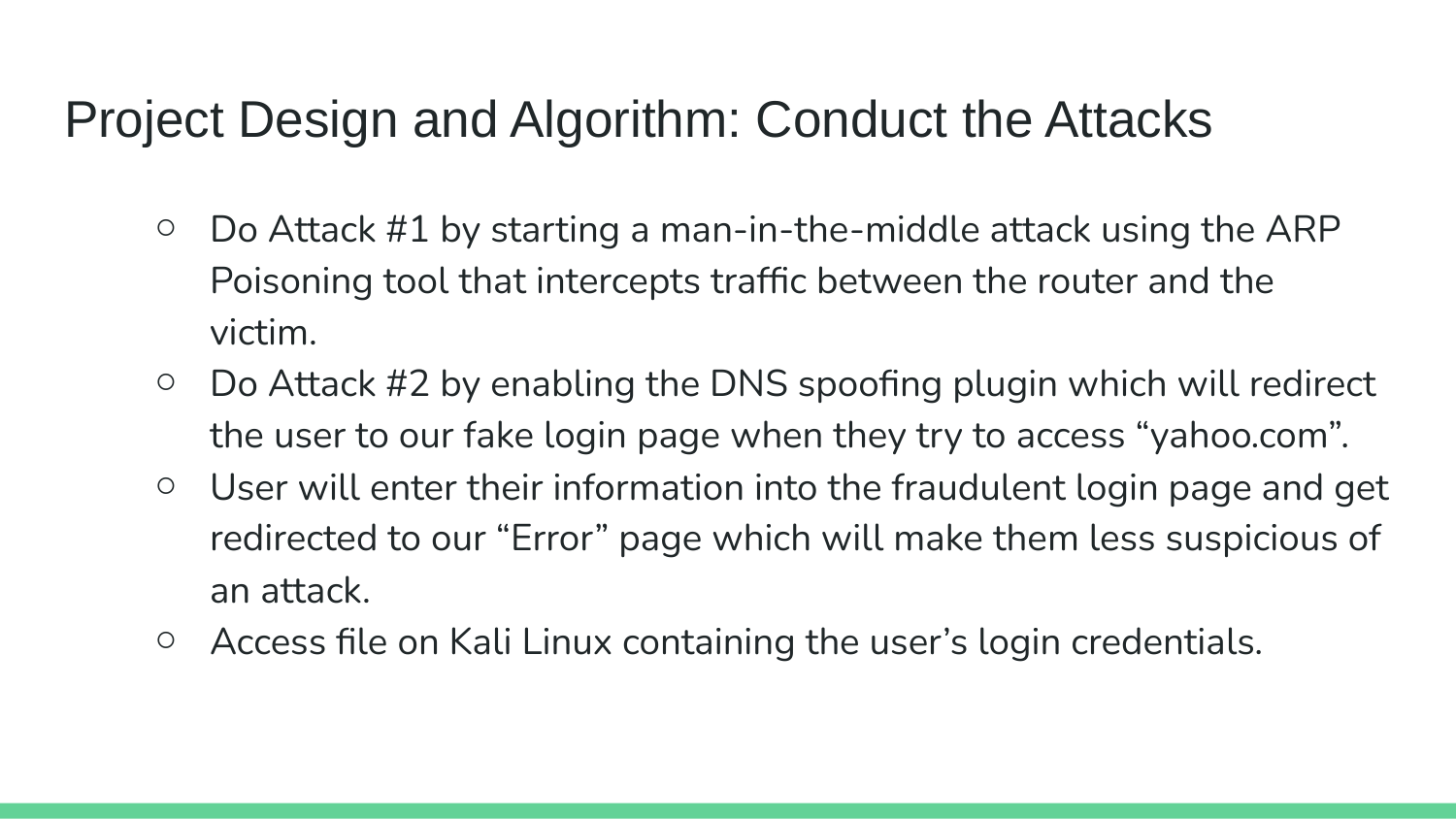

# Project Design and Algorithm: Conduct the Attacks
Do Attack #1 by starting a man-in-the-middle attack using the ARP Poisoning tool that intercepts traffic between the router and the victim.
Do Attack #2 by enabling the DNS spoofing plugin which will redirect the user to our fake login page when they try to access “yahoo.com”.
User will enter their information into the fraudulent login page and get redirected to our “Error” page which will make them less suspicious of an attack.
Access file on Kali Linux containing the user’s login credentials.